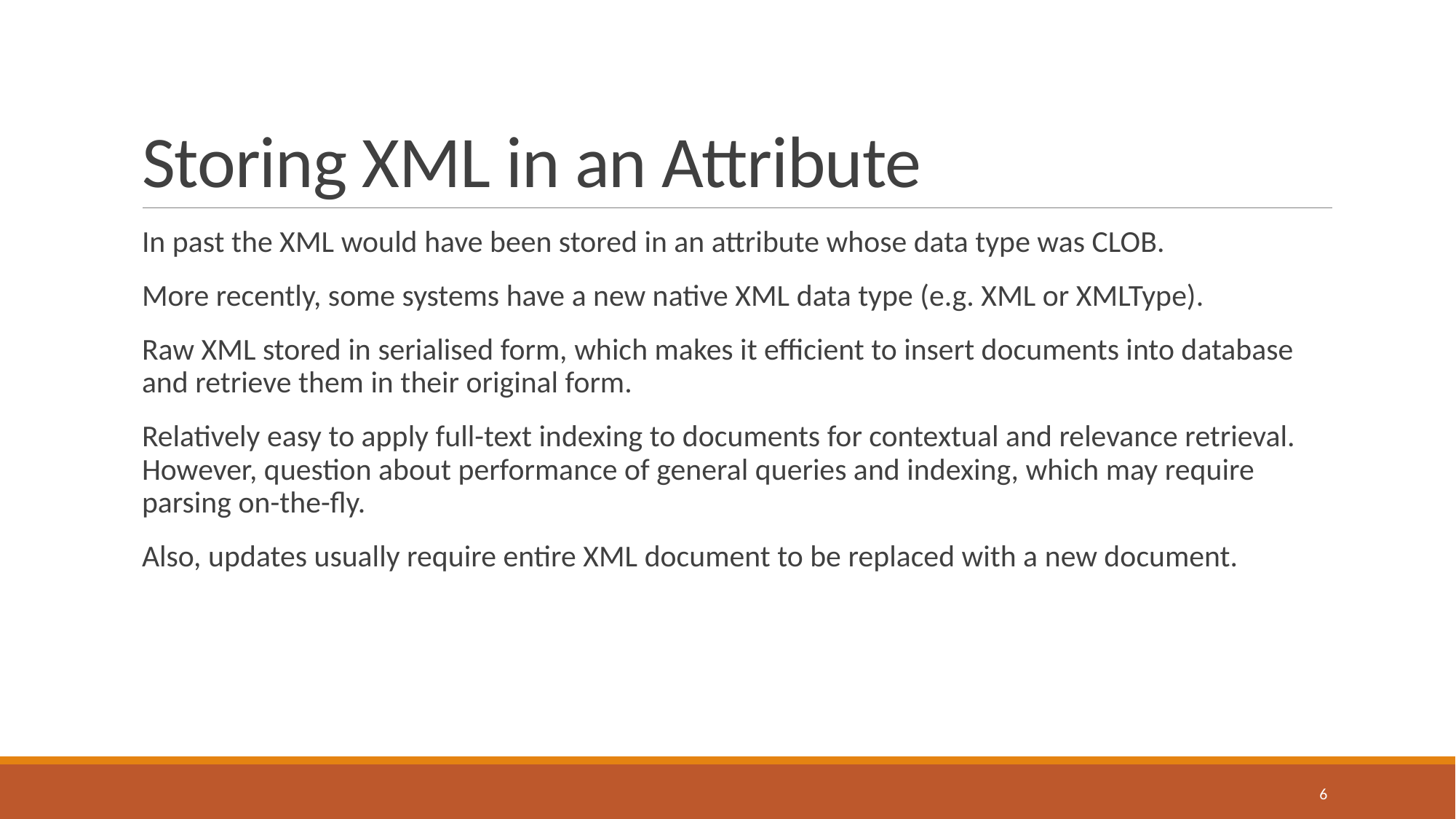

# Storing XML in an Attribute
In past the XML would have been stored in an attribute whose data type was CLOB.
More recently, some systems have a new native XML data type (e.g. XML or XMLType).
Raw XML stored in serialised form, which makes it efficient to insert documents into database and retrieve them in their original form.
Relatively easy to apply full-text indexing to documents for contextual and relevance retrieval. However, question about performance of general queries and indexing, which may require parsing on-the-fly.
Also, updates usually require entire XML document to be replaced with a new document.

6